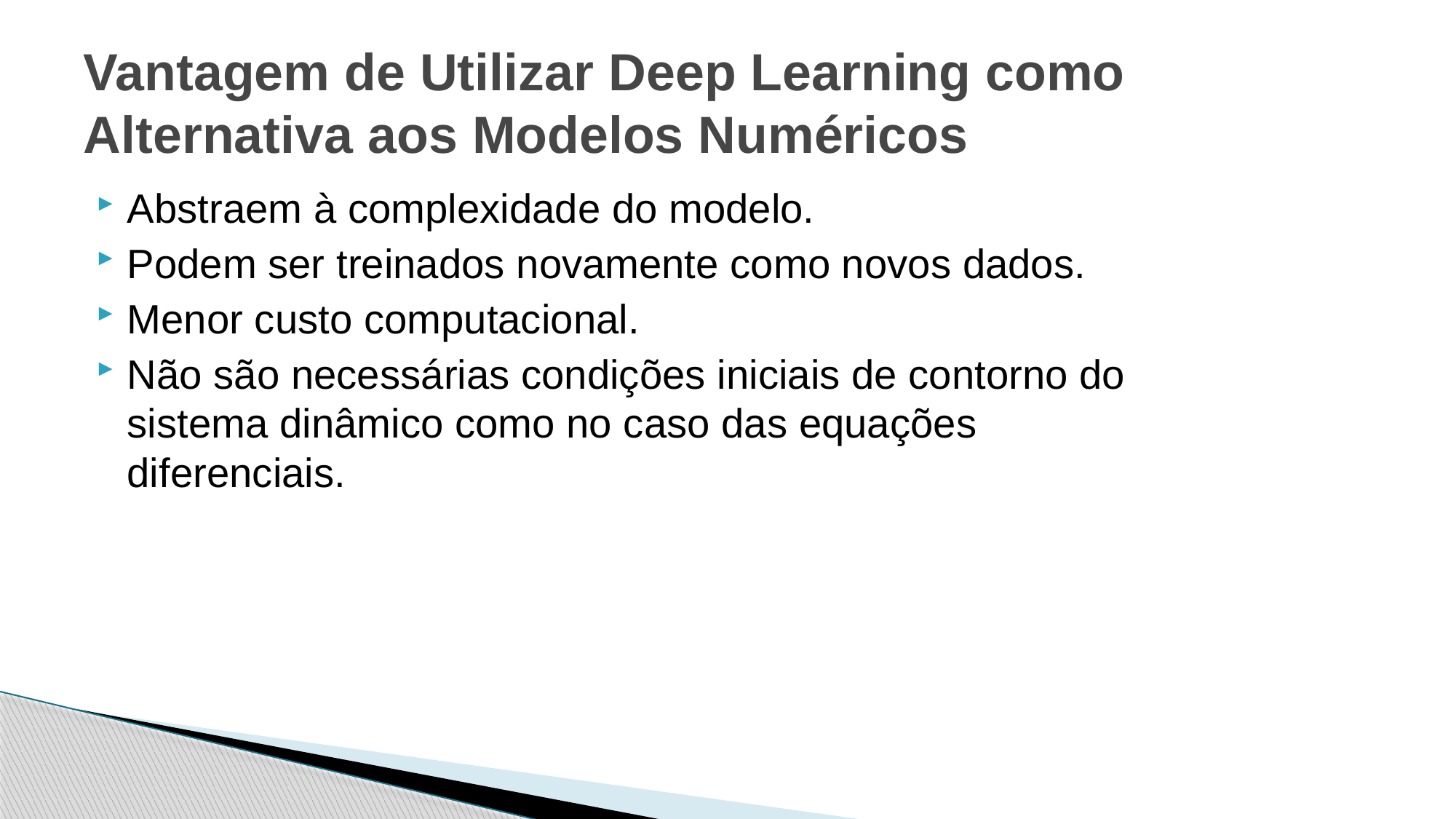

# Vantagem de Utilizar Deep Learning como Alternativa aos Modelos Numéricos
Abstraem à complexidade do modelo.
Podem ser treinados novamente como novos dados.
Menor custo computacional.
Não são necessárias condições iniciais de contorno do sistema dinâmico como no caso das equações diferenciais.